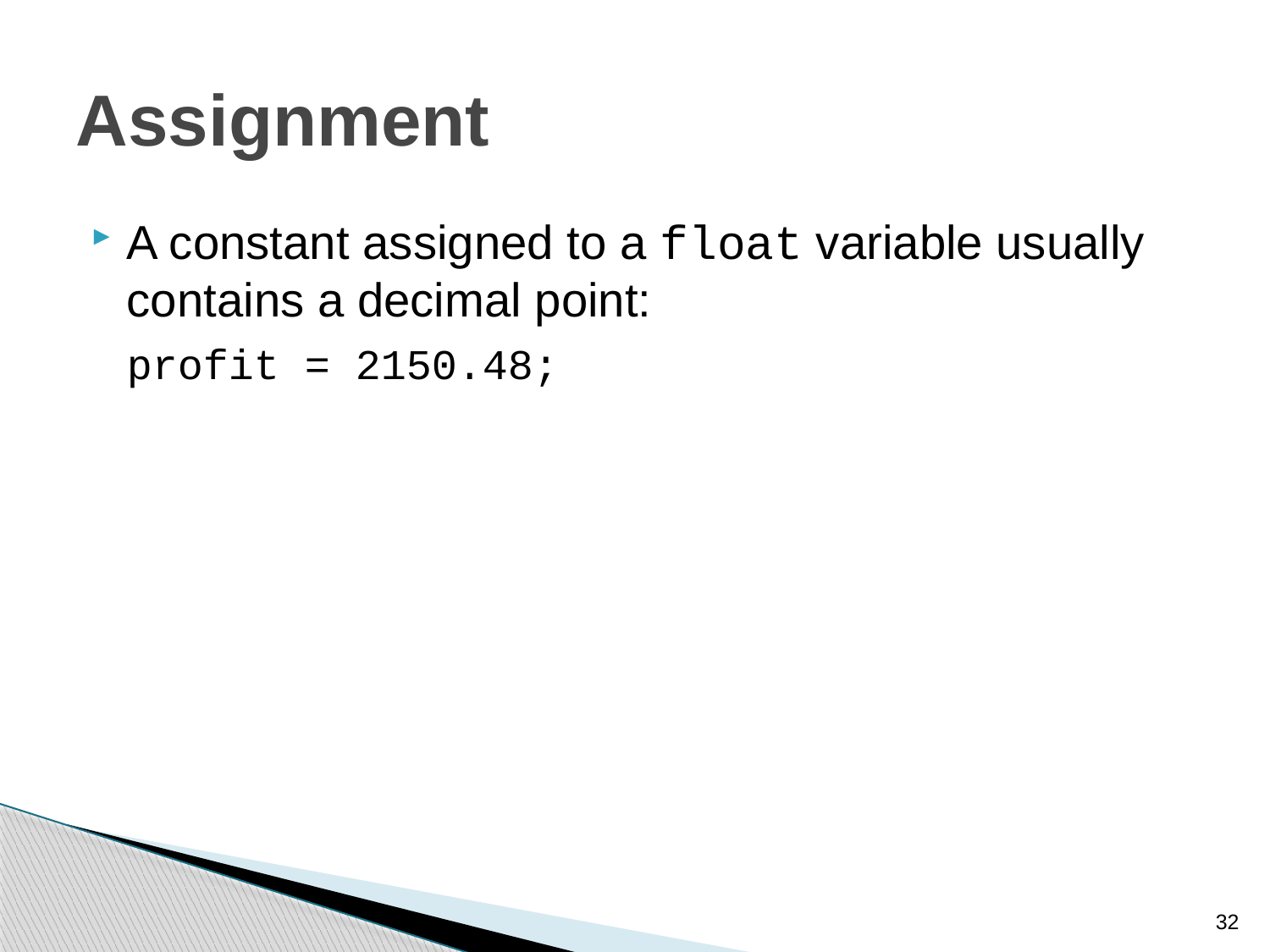

# Assignment
A constant assigned to a float variable usually contains a decimal point:
	profit = 2150.48;
32